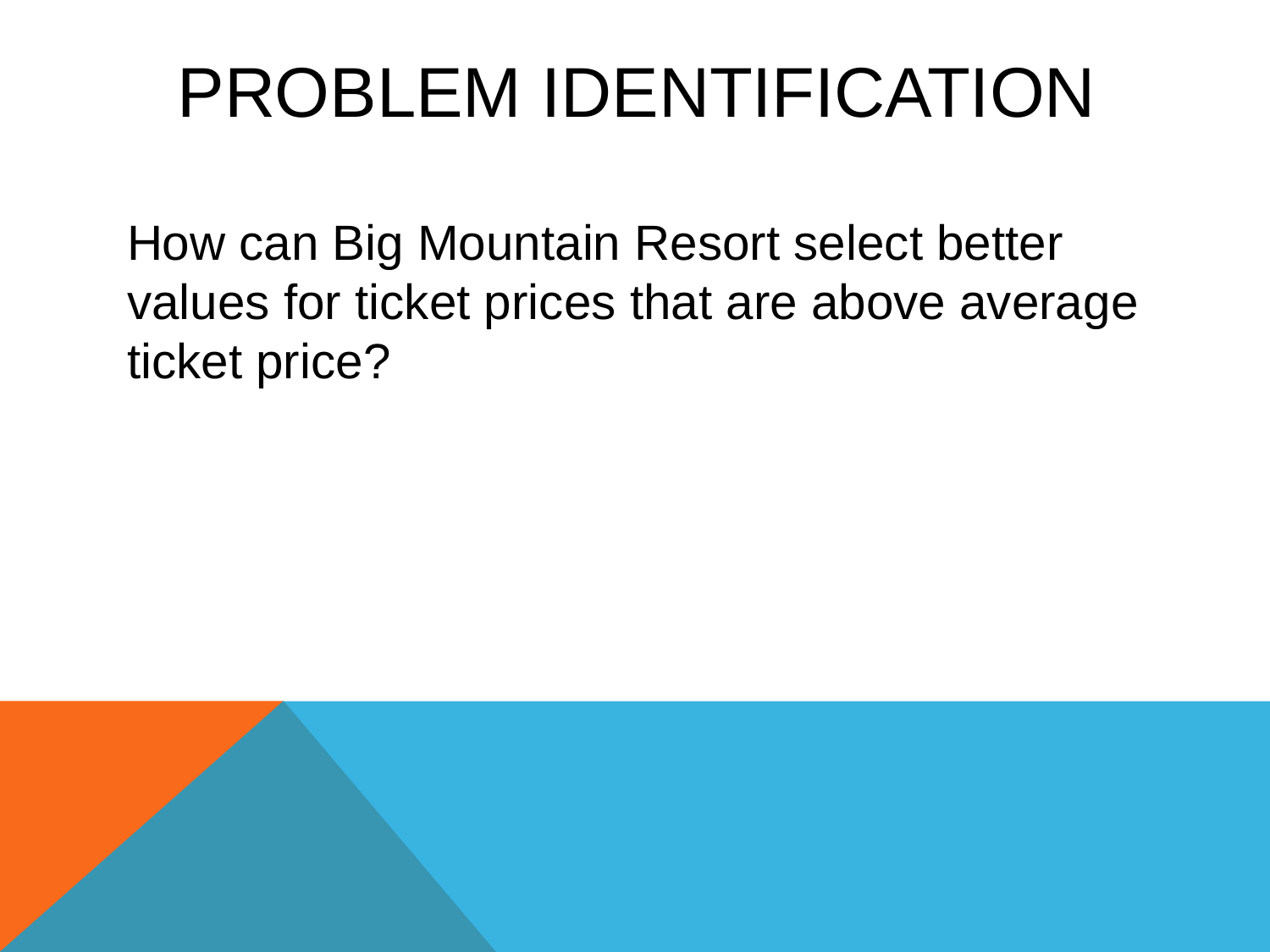

# Problem identification
How can Big Mountain Resort select better values for ticket prices that are above average ticket price?